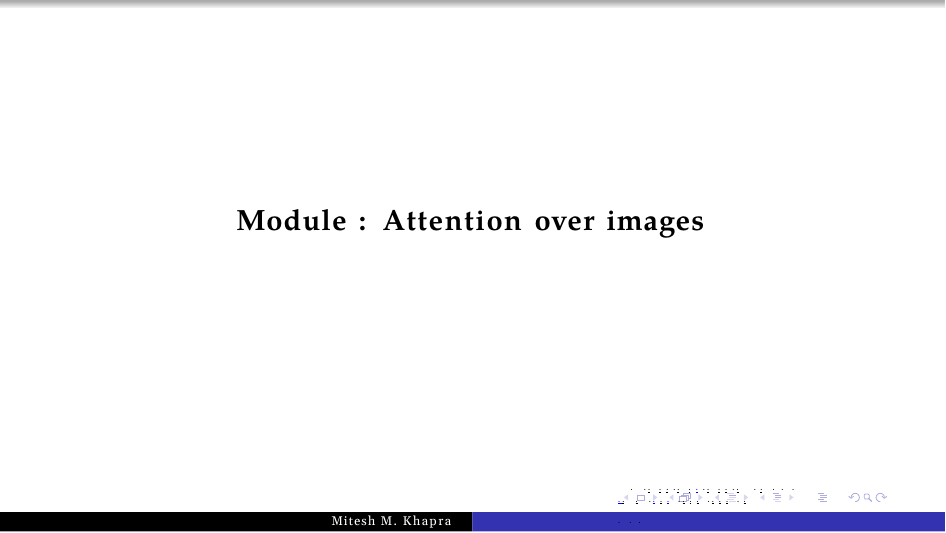

Module : Attention over images
. . . . . . . . . . . . . . .  .  .  . . .
. . . . . . . . . . . . . . . .  .	. . .	48/60
CS7015 (Deep Learning) :  Lecture 15
Mitesh M. Khapra